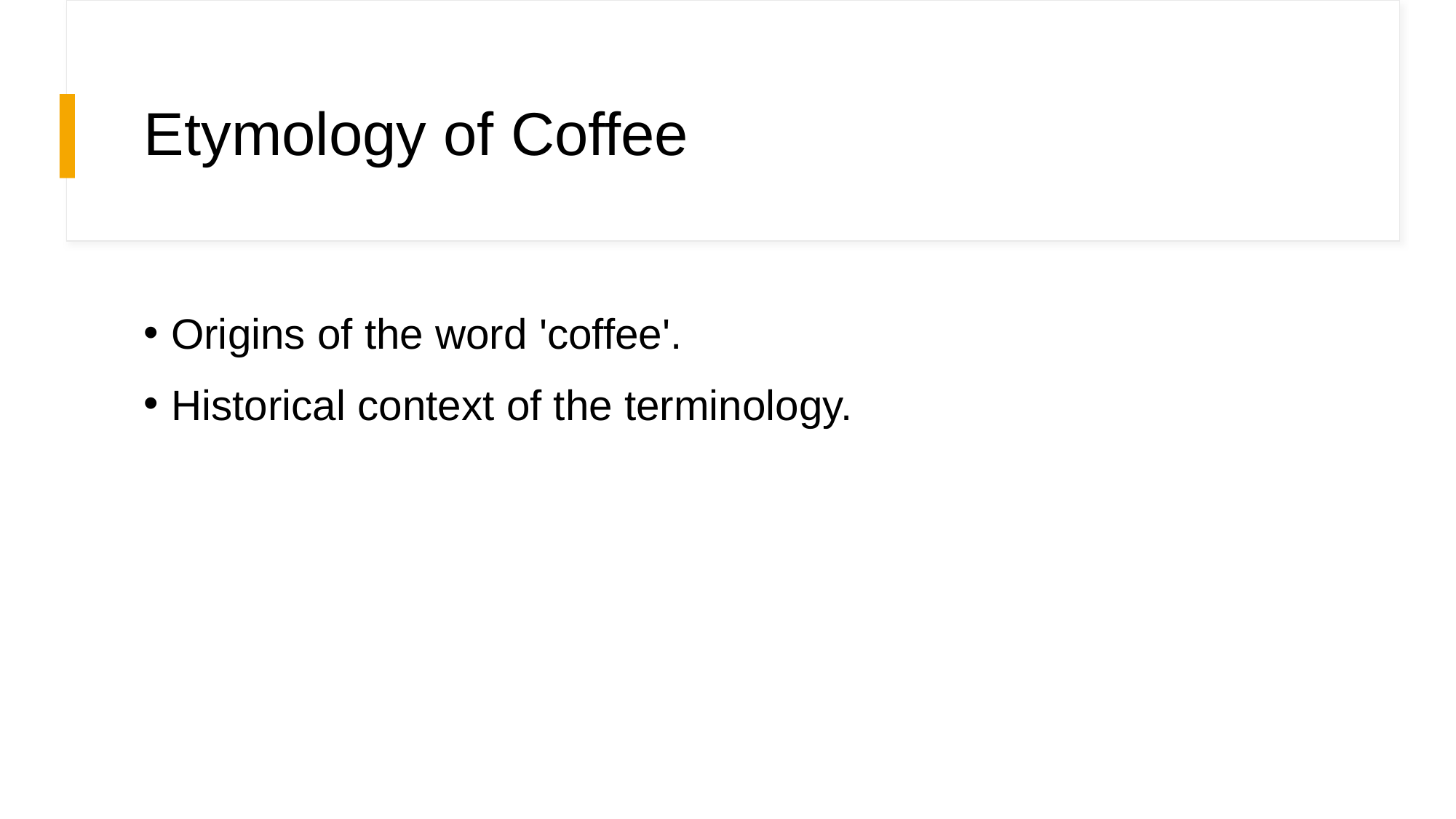

# Etymology of Coffee
Origins of the word 'coffee'.
Historical context of the terminology.